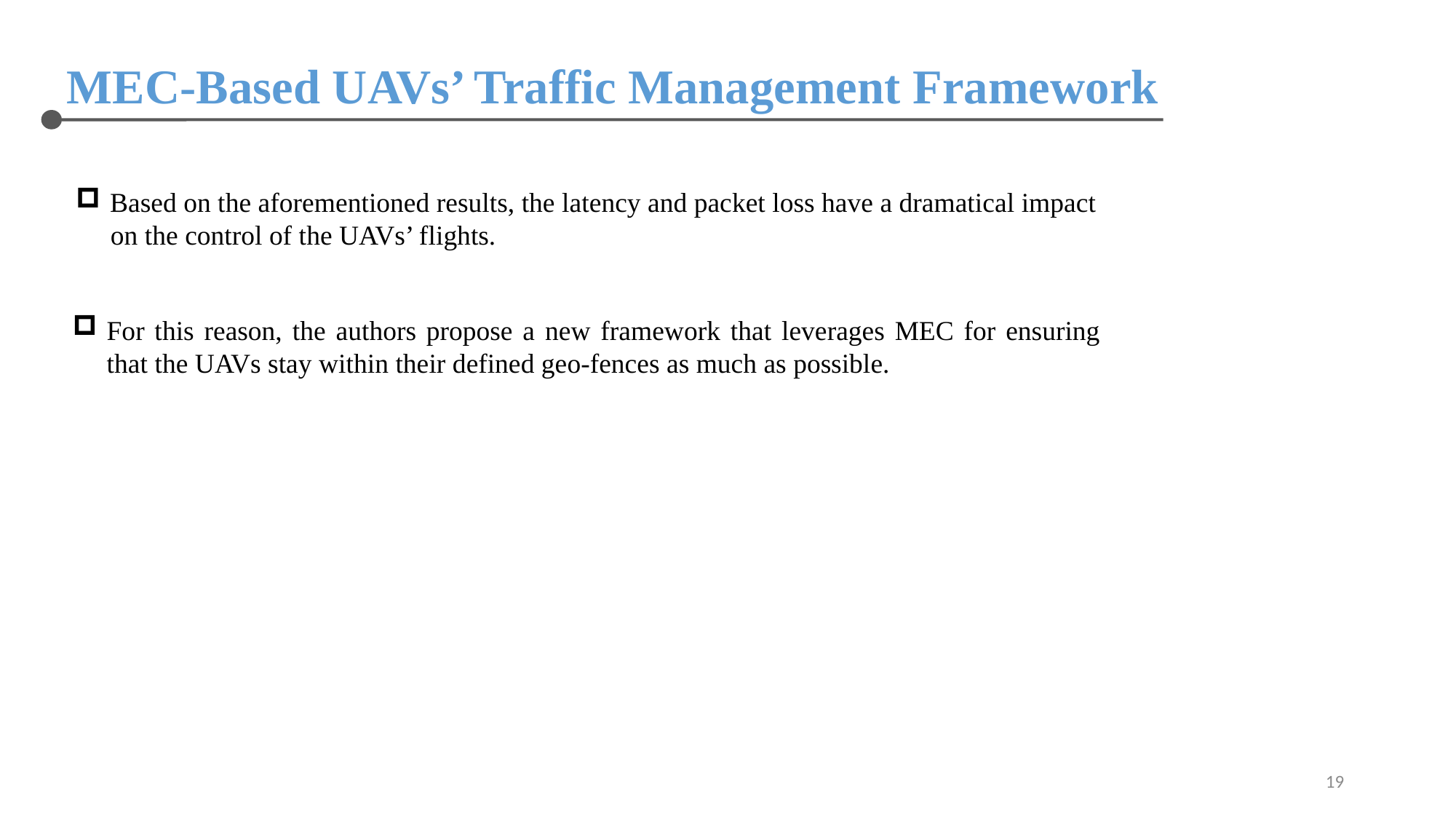

MEC-Based UAVs’ Traffic Management Framework

Based on the aforementioned results, the latency and packet loss have a dramatical impact
     on the control of the UAVs’ flights.
For this reason, the authors propose a new framework that leverages MEC for ensuring that the UAVs stay within their defined geo-fences as much as possible.
19